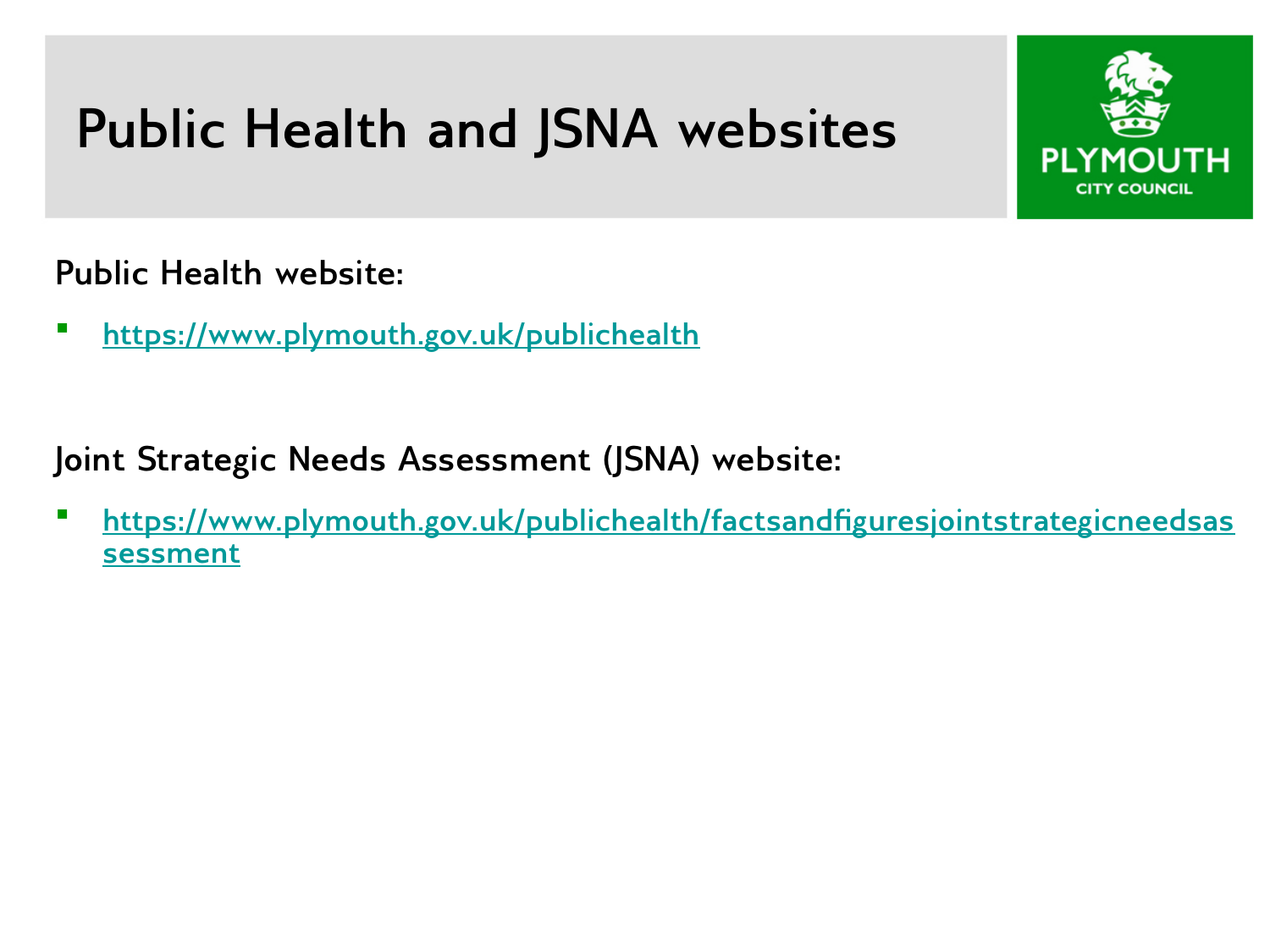

# Public Health and JSNA websites
Public Health website:
https://www.plymouth.gov.uk/publichealth

Joint Strategic Needs Assessment (JSNA) website:
https://www.plymouth.gov.uk/publichealth/factsandfiguresjointstrategicneedsassessment